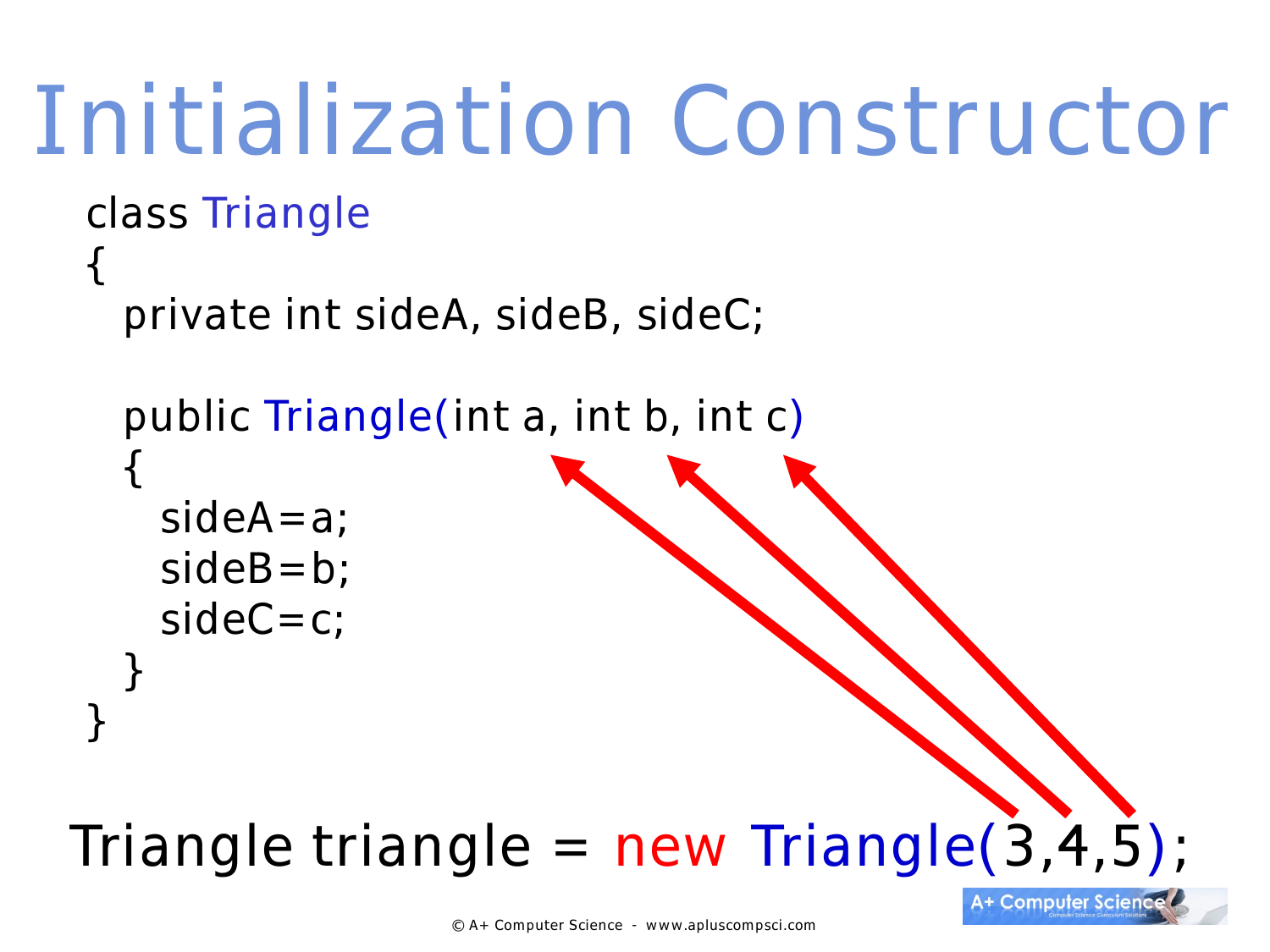

Initialization Constructor
class Triangle
{
   private int sideA, sideB, sideC;

   public Triangle(int a, int b, int c)
   {
      sideA=a;
      sideB=b;
      sideC=c;
   }
}

Triangle triangle = new Triangle(3,4,5);

© A+ Computer Science  -  www.apluscompsci.com